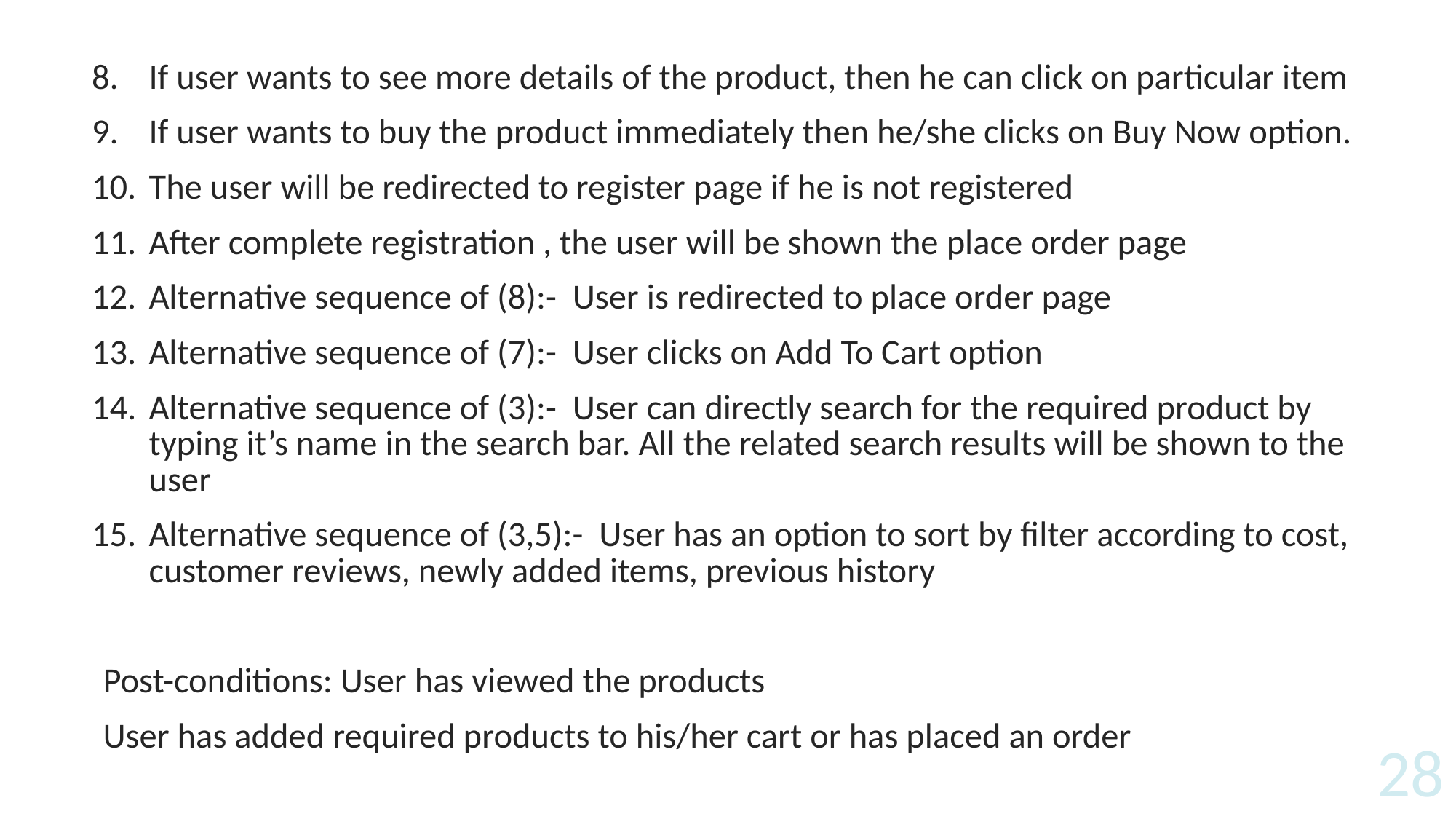

If user wants to see more details of the product, then he can click on particular item
If user wants to buy the product immediately then he/she clicks on Buy Now option.
The user will be redirected to register page if he is not registered
After complete registration , the user will be shown the place order page
Alternative sequence of (8):-  User is redirected to place order page
Alternative sequence of (7):-  User clicks on Add To Cart option
Alternative sequence of (3):-  User can directly search for the required product by typing it’s name in the search bar. All the related search results will be shown to the user
Alternative sequence of (3,5):-  User has an option to sort by filter according to cost, customer reviews, newly added items, previous history

Post-conditions: User has viewed the products
User has added required products to his/her cart or has placed an order
28